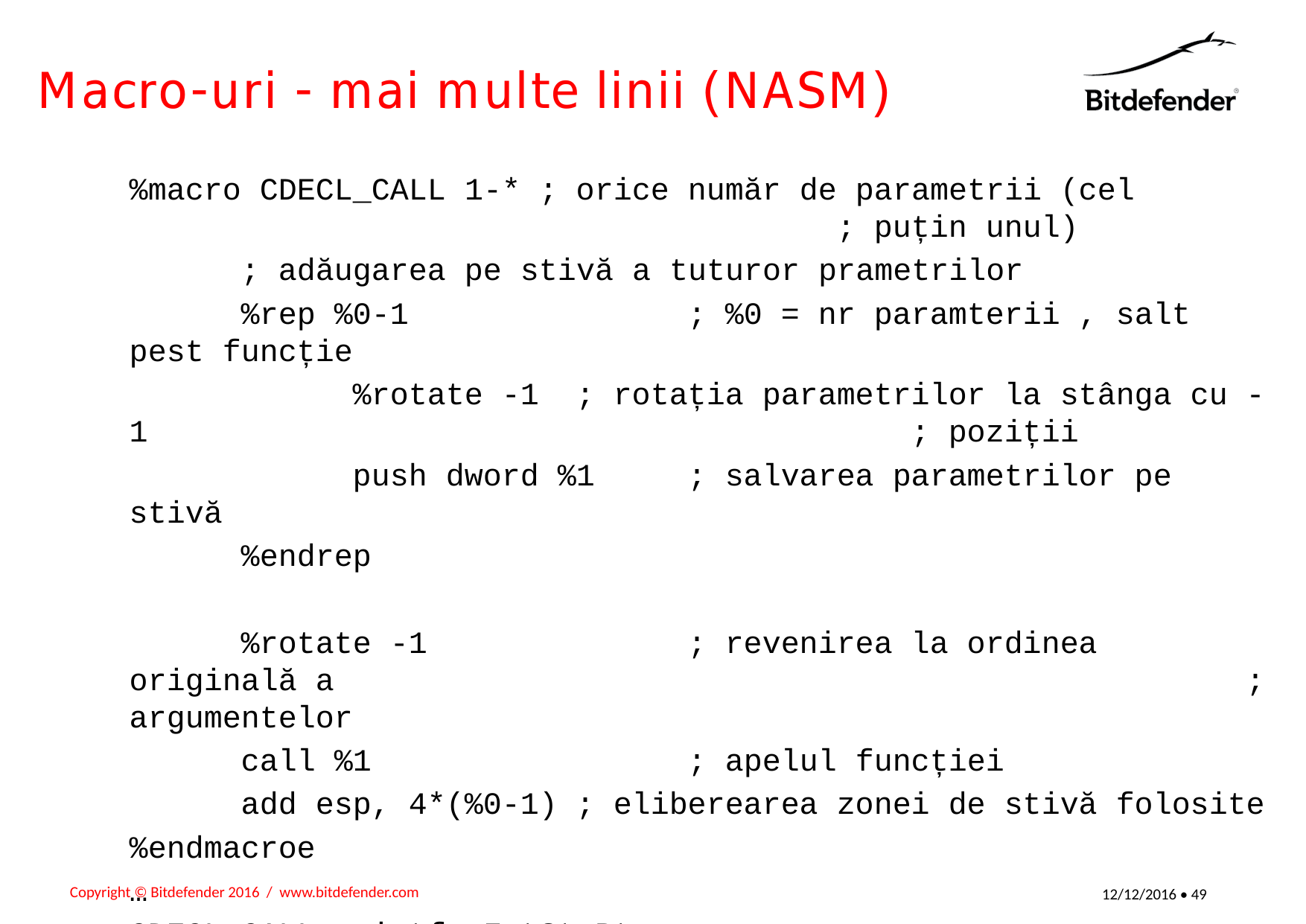

# Macro-uri - mai multe linii (NASM)
%macro CDECL_CALL 1-* ; orice număr de parametrii (cel 							  ; puțin unul)
	; adăugarea pe stivă a tuturor prametrilor
	%rep %0-1			; %0 = nr paramterii , salt pest funcție
		%rotate -1 	; rotația parametrilor la stânga cu -1 							; poziții
		push dword %1	; salvarea parametrilor pe stivă
	%endrep

	%rotate -1			; revenirea la ordinea originală a 								; argumentelor
	call %1			; apelul funcției
	add esp, 4*(%0-1)	; eliberearea zonei de stivă folosite
%endmacroe
…
CDECL_CALL printf, FmtStrPtr, ecx